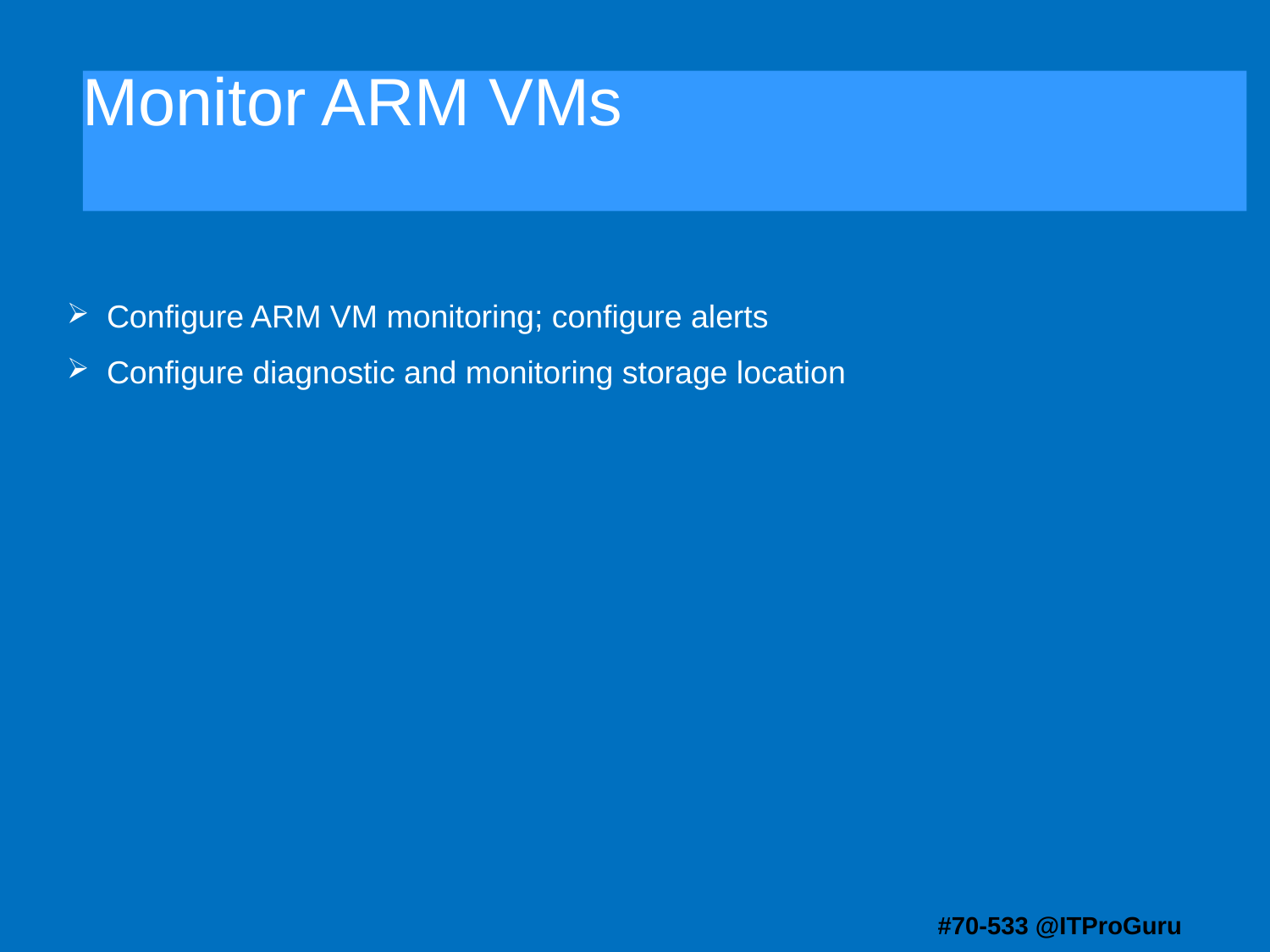

# Monitor ARM VMs
Configure ARM VM monitoring; configure alerts
Configure diagnostic and monitoring storage location